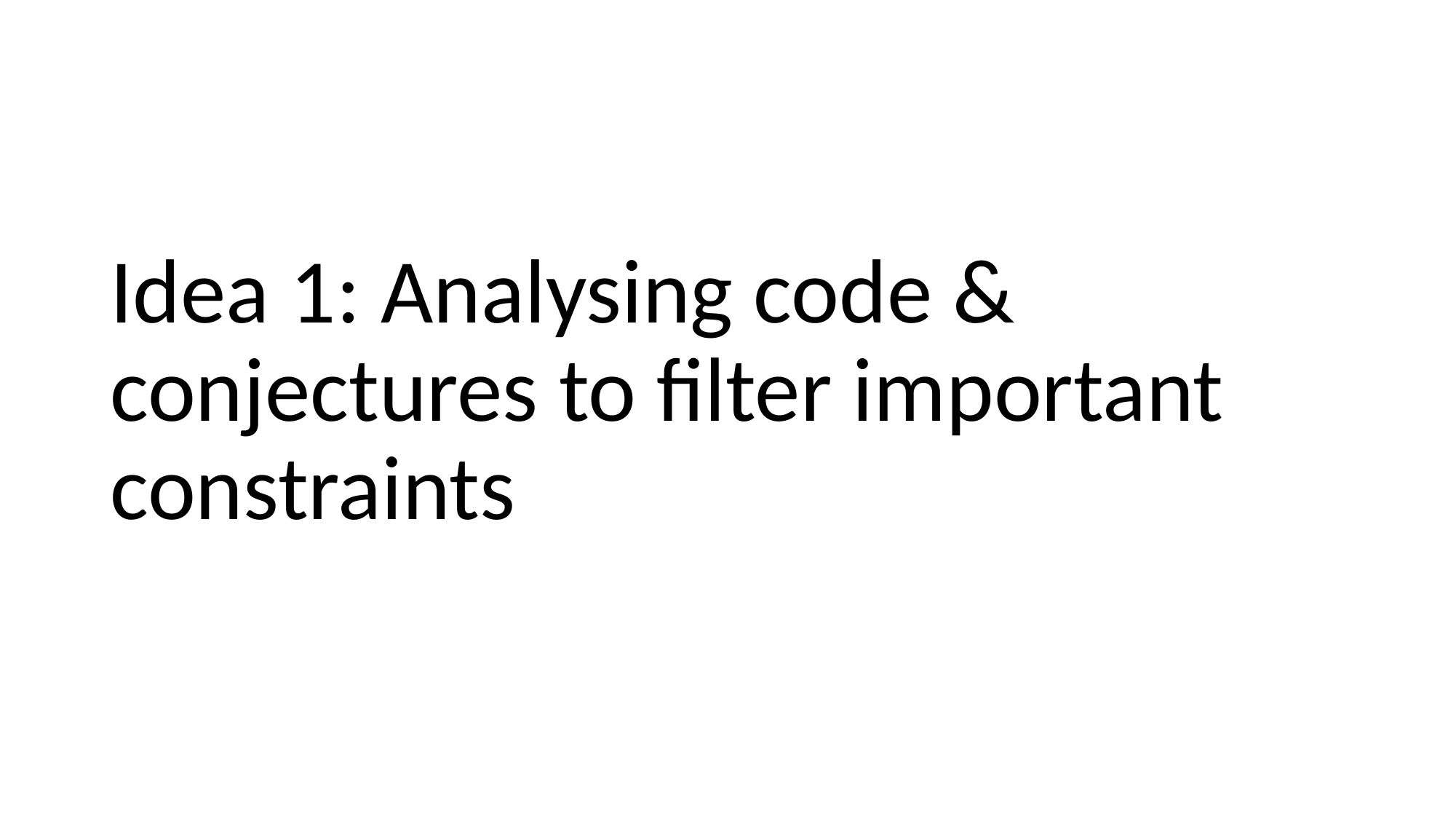

# Idea 1: Analysing code & conjectures to filter important constraints